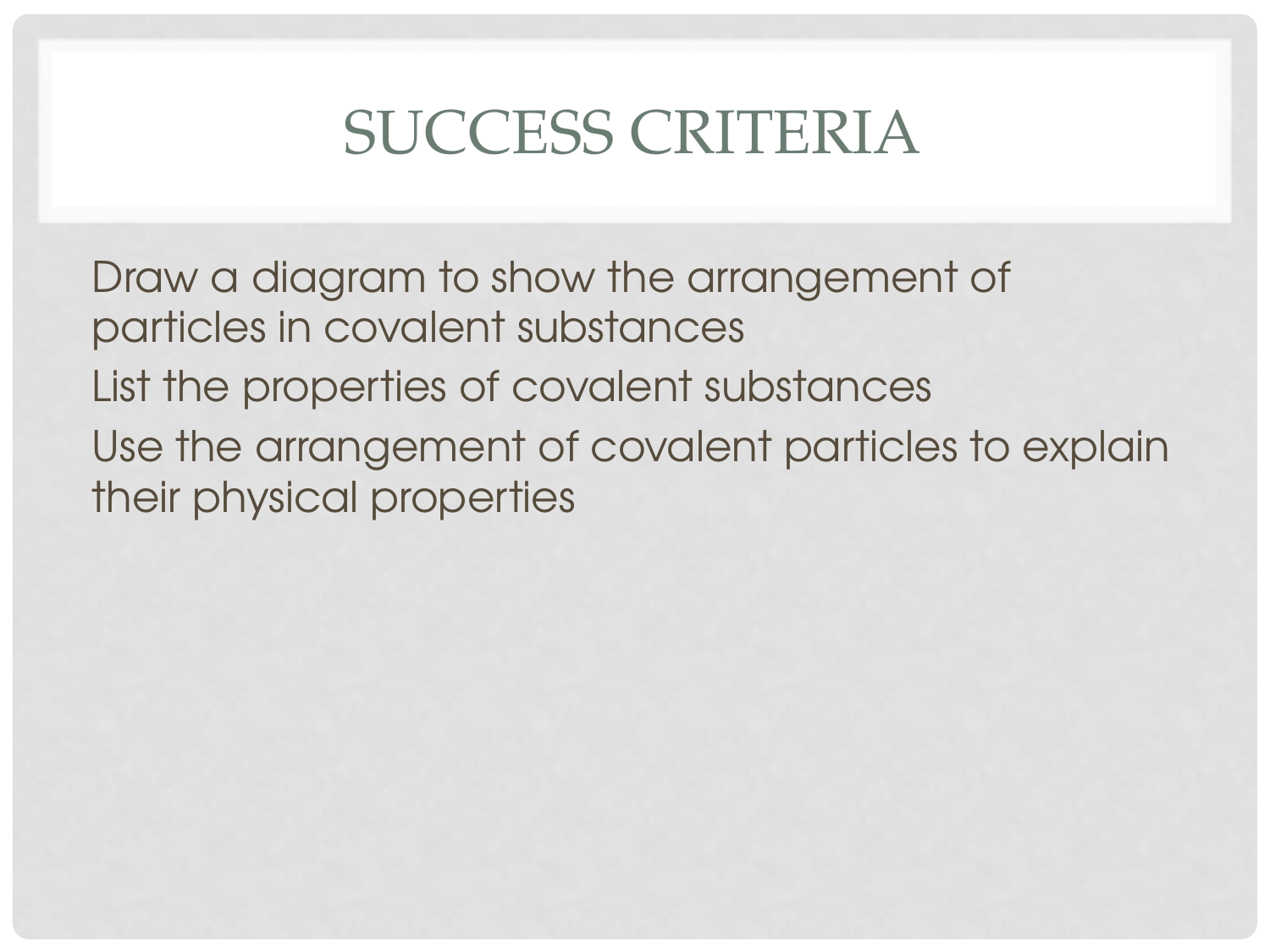

# Success criteria
Draw a diagram to show the arrangement of particles in covalent substances
List the properties of covalent substances
Use the arrangement of covalent particles to explain their physical properties